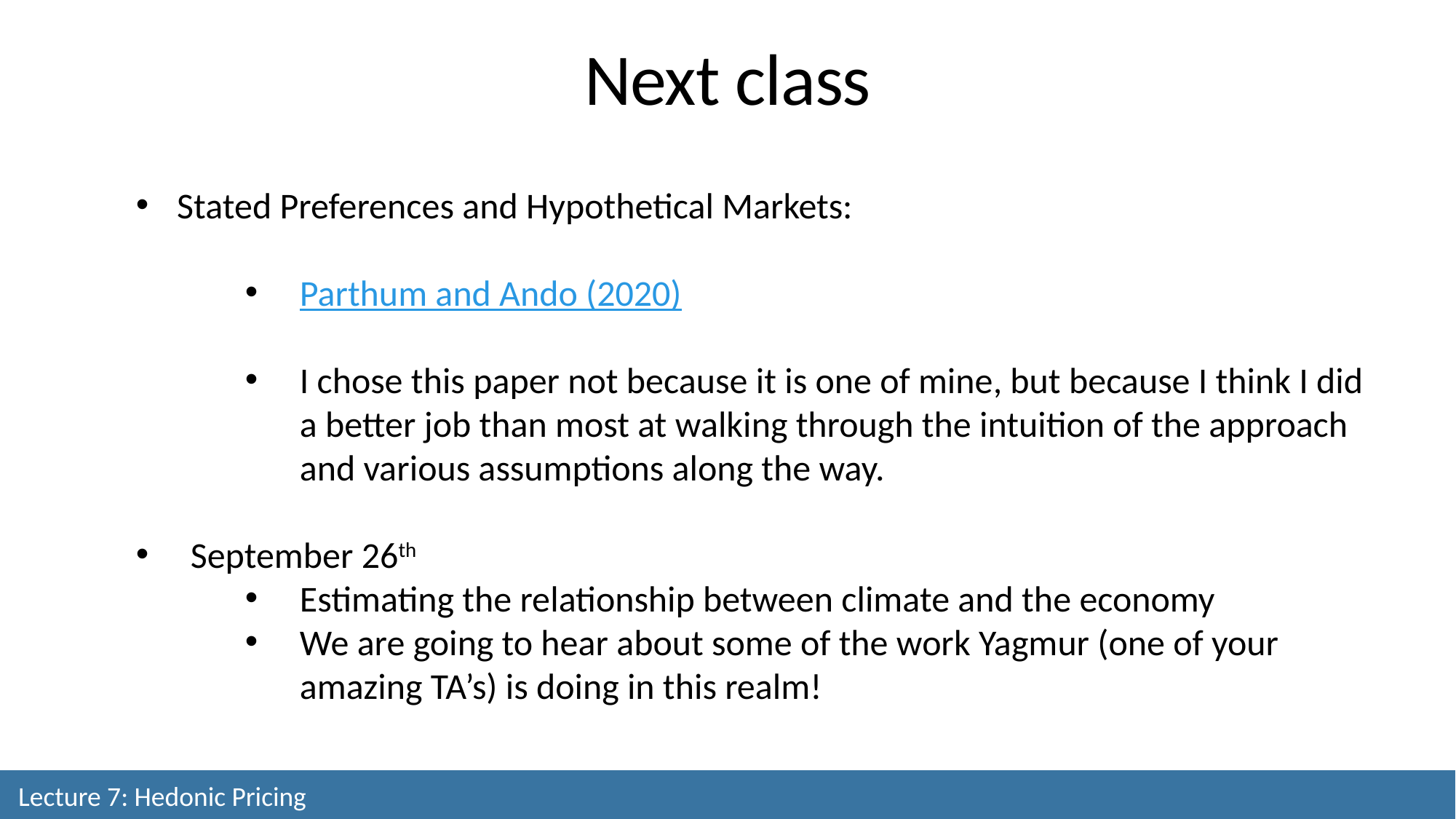

Next class

Stated Preferences and Hypothetical Markets:

Parthum and Ando (2020)

I chose this paper not because it is one of mine, but because I think I did a better job than most at walking through the intuition of the approach and various assumptions along the way.

September 26th
Estimating the relationship between climate and the economy
We are going to hear about some of the work Yagmur (one of your amazing TA’s) is doing in this realm!